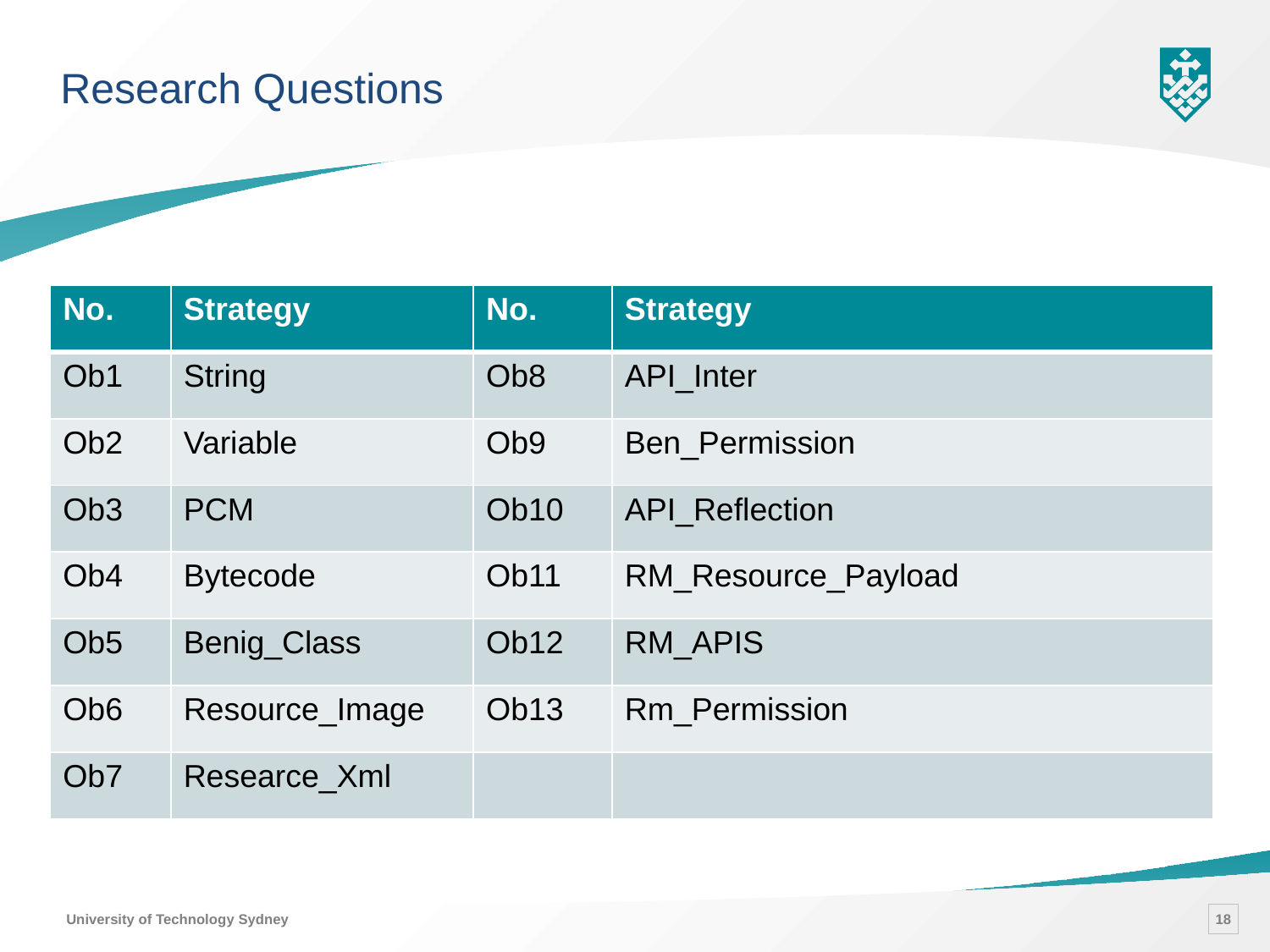

Research Questions
| No. | Strategy | No. | Strategy |
| --- | --- | --- | --- |
| Ob1 | String | Ob8 | API\_Inter |
| Ob2 | Variable | Ob9 | Ben\_Permission |
| Ob3 | PCM | Ob10 | API\_Reflection |
| Ob4 | Bytecode | Ob11 | RM\_Resource\_Payload |
| Ob5 | Benig\_Class | Ob12 | RM\_APIS |
| Ob6 | Resource\_Image | Ob13 | Rm\_Permission |
| Ob7 | Researce\_Xml |  |  |